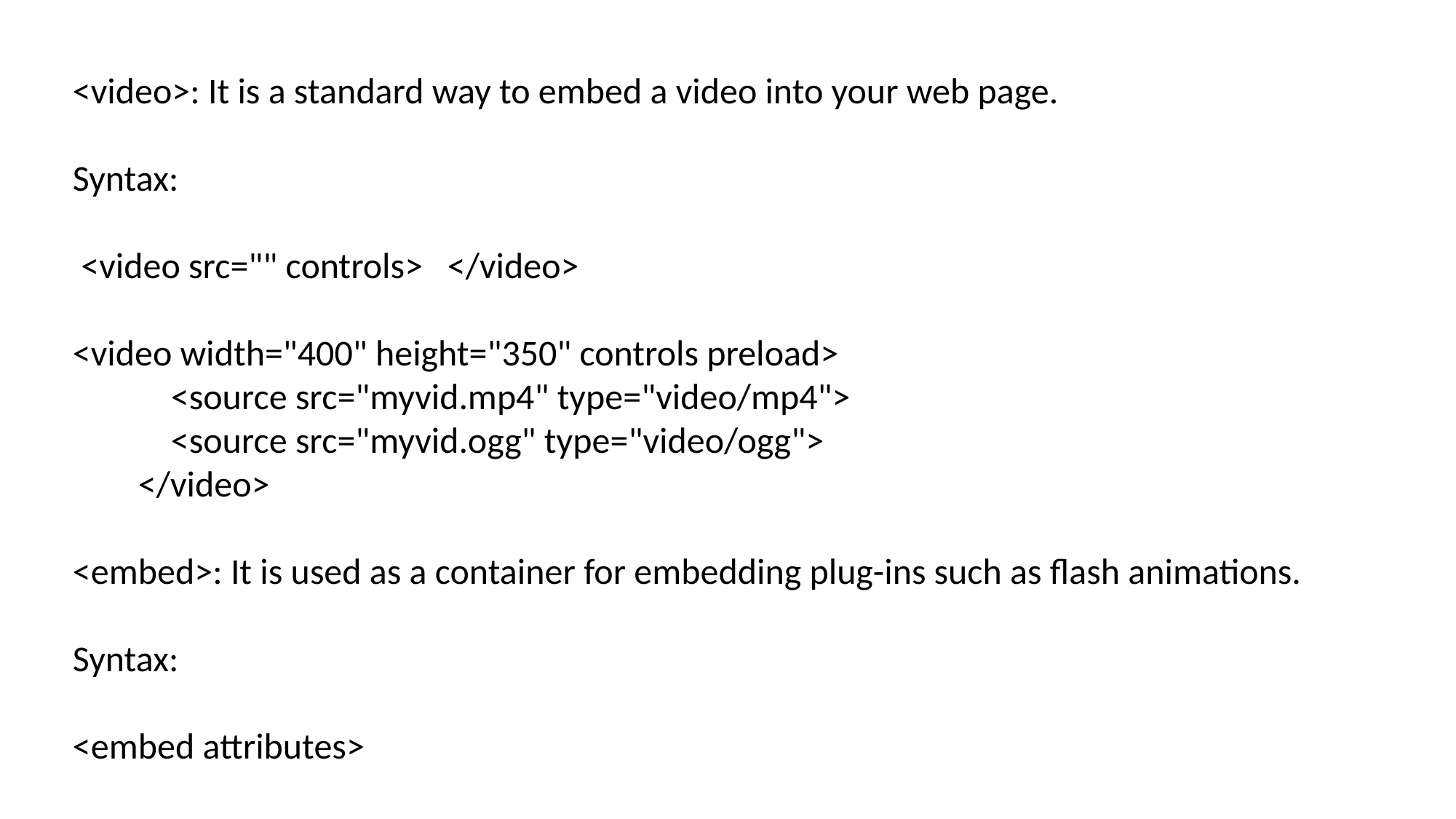

<video>: It is a standard way to embed a video into your web page.

Syntax:

 <video src="" controls>   </video>

<video width="400" height="350" controls preload>
            <source src="myvid.mp4" type="video/mp4">
            <source src="myvid.ogg" type="video/ogg">
        </video>

<embed>: It is used as a container for embedding plug-ins such as flash animations.

Syntax:

<embed attributes>